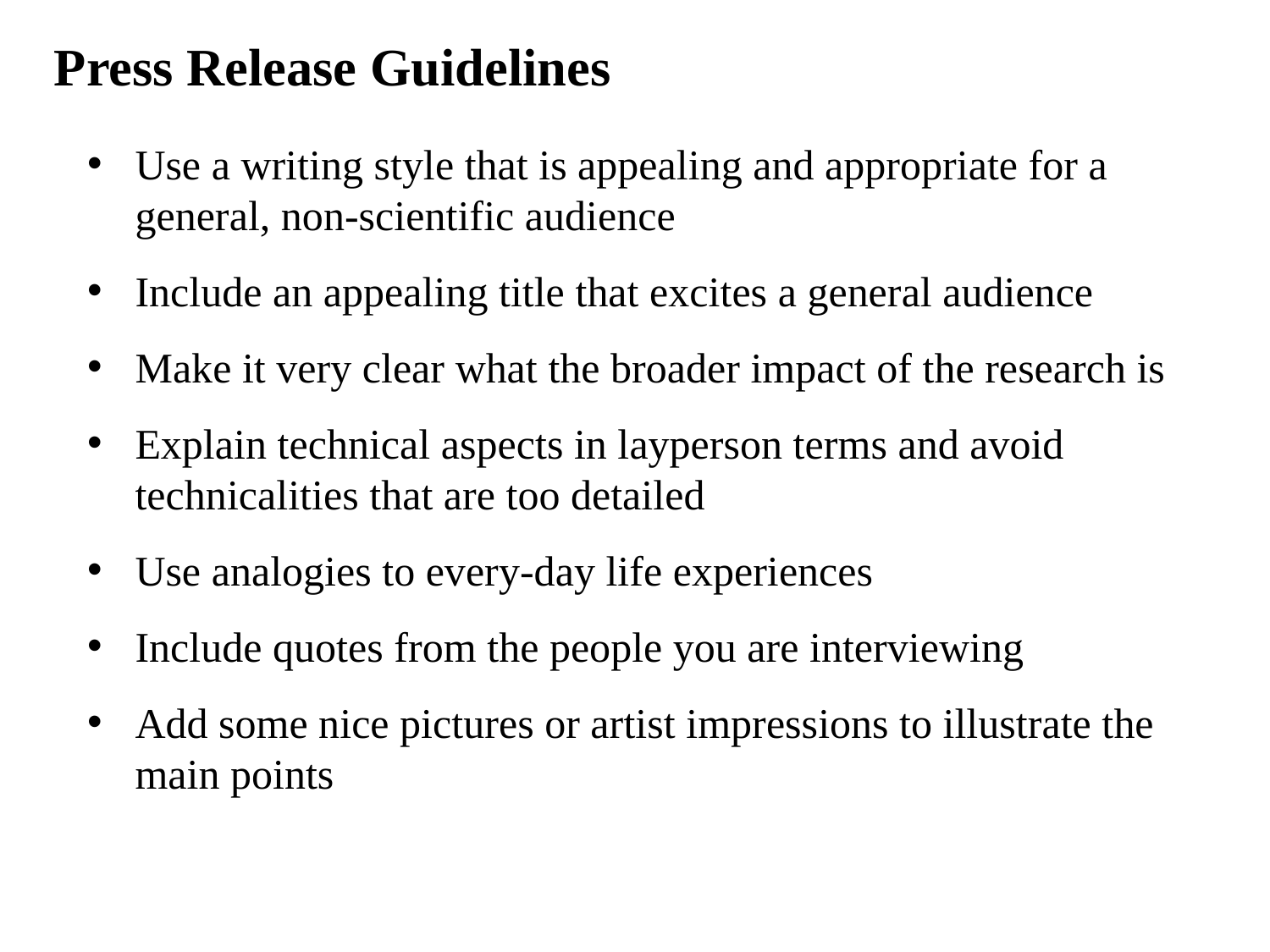

Press Release Guidelines
Use a writing style that is appealing and appropriate for a general, non-scientific audience

Include an appealing title that excites a general audience

Make it very clear what the broader impact of the research is

Explain technical aspects in layperson terms and avoid technicalities that are too detailed

Use analogies to every-day life experiences

Include quotes from the people you are interviewing

Add some nice pictures or artist impressions to illustrate the main points